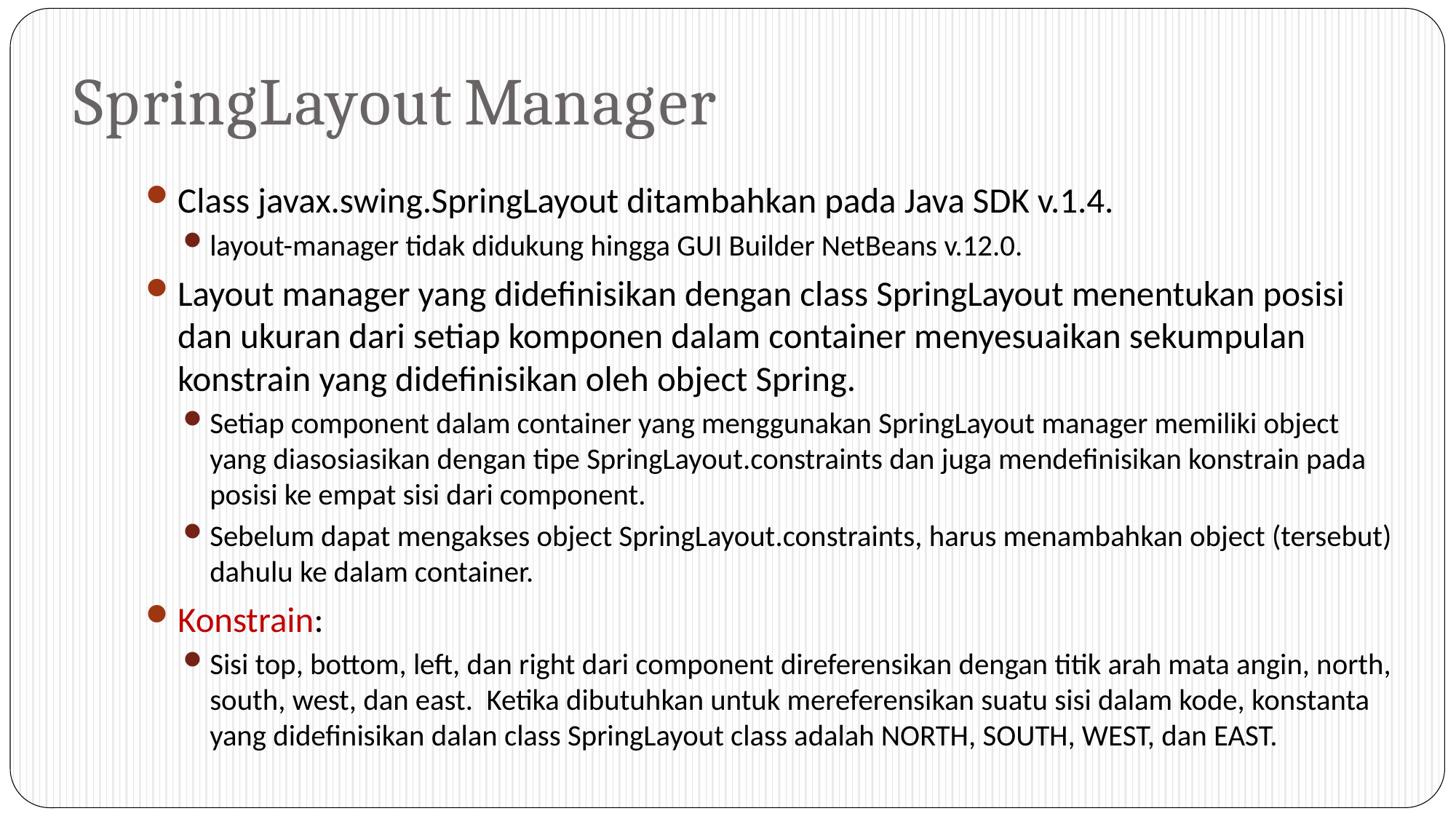

# SpringLayout Manager
Class javax.swing.SpringLayout ditambahkan pada Java SDK v.1.4.
layout-manager tidak didukung hingga GUI Builder NetBeans v.12.0.
Layout manager yang didefinisikan dengan class SpringLayout menentukan posisi dan ukuran dari setiap komponen dalam container menyesuaikan sekumpulan konstrain yang didefinisikan oleh object Spring.
Setiap component dalam container yang menggunakan SpringLayout manager memiliki object yang diasosiasikan dengan tipe SpringLayout.constraints dan juga mendefinisikan konstrain pada posisi ke empat sisi dari component.
Sebelum dapat mengakses object SpringLayout.constraints, harus menambahkan object (tersebut) dahulu ke dalam container.
Konstrain:
Sisi top, bottom, left, dan right dari component direferensikan dengan titik arah mata angin, north, south, west, dan east.  Ketika dibutuhkan untuk mereferensikan suatu sisi dalam kode, konstanta yang didefinisikan dalan class SpringLayout class adalah NORTH, SOUTH, WEST, dan EAST.